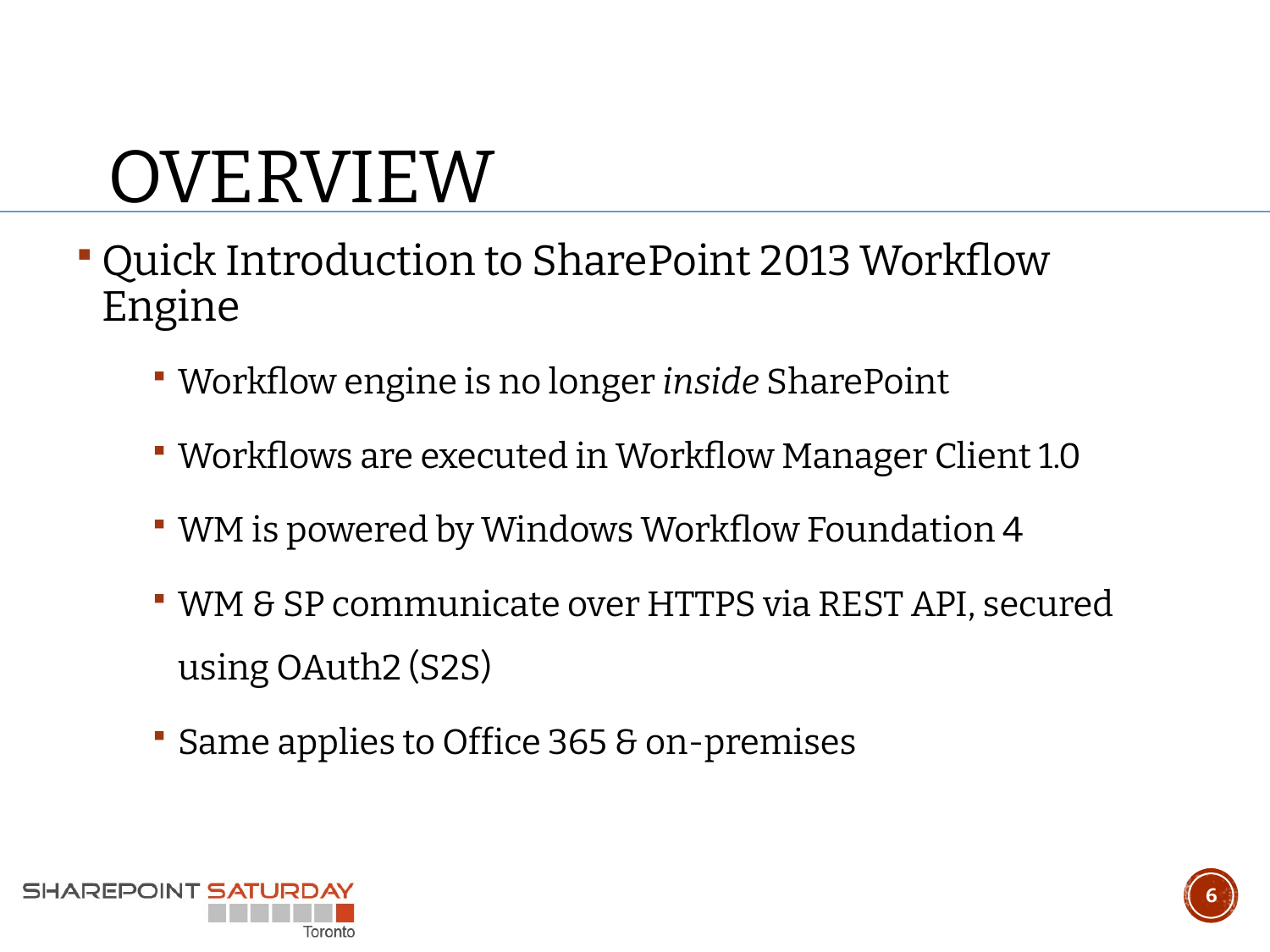

# overview
Quick Introduction to SharePoint 2013 Workflow Engine
Workflow engine is no longer inside SharePoint
Workflows are executed in Workflow Manager Client 1.0
WM is powered by Windows Workflow Foundation 4
WM & SP communicate over HTTPS via REST API, secured using OAuth2 (S2S)
Same applies to Office 365 & on-premises

6